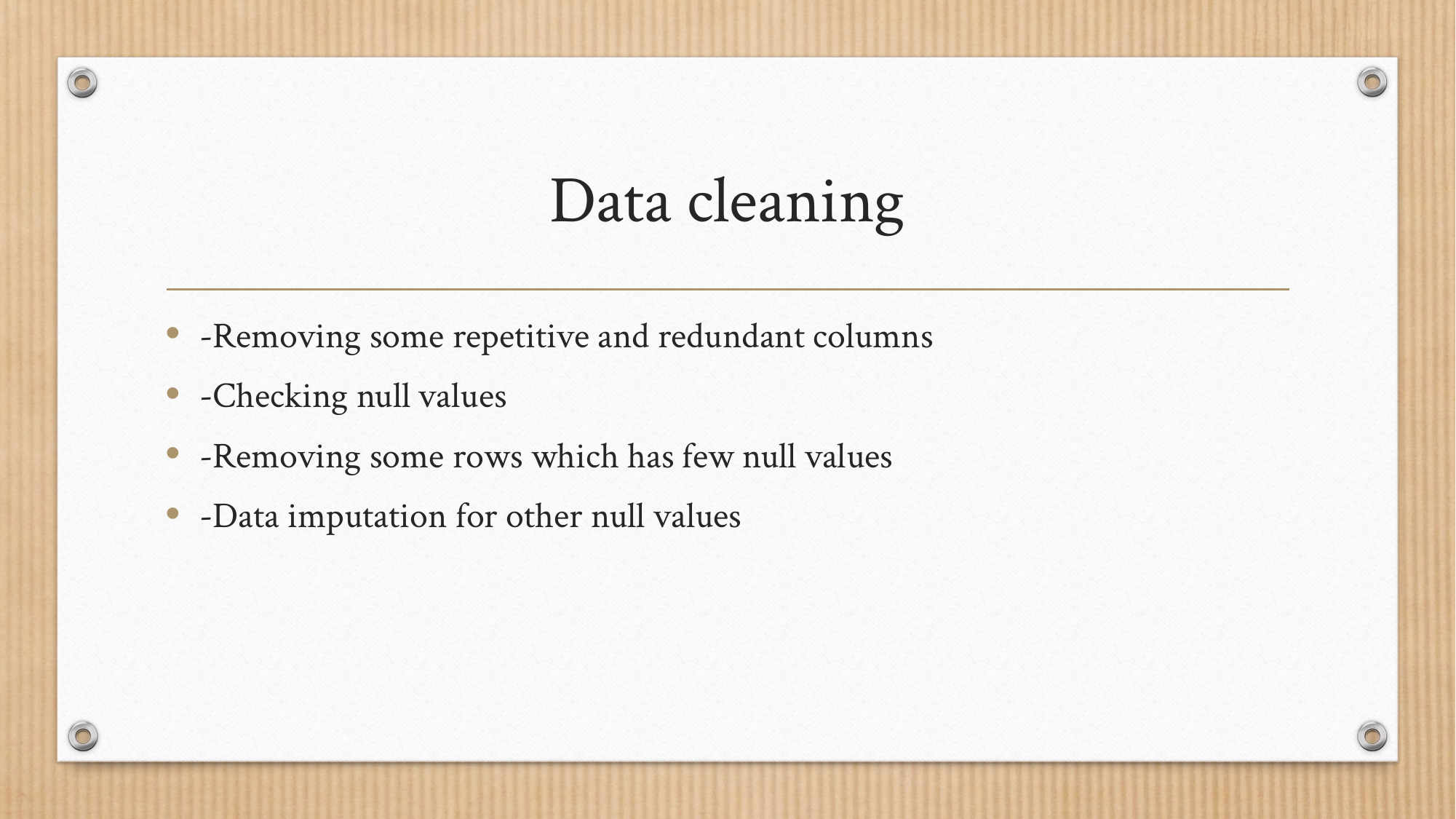

# Data cleaning
-Removing some repetitive and redundant columns
-Checking null values
-Removing some rows which has few null values
-Data imputation for other null values